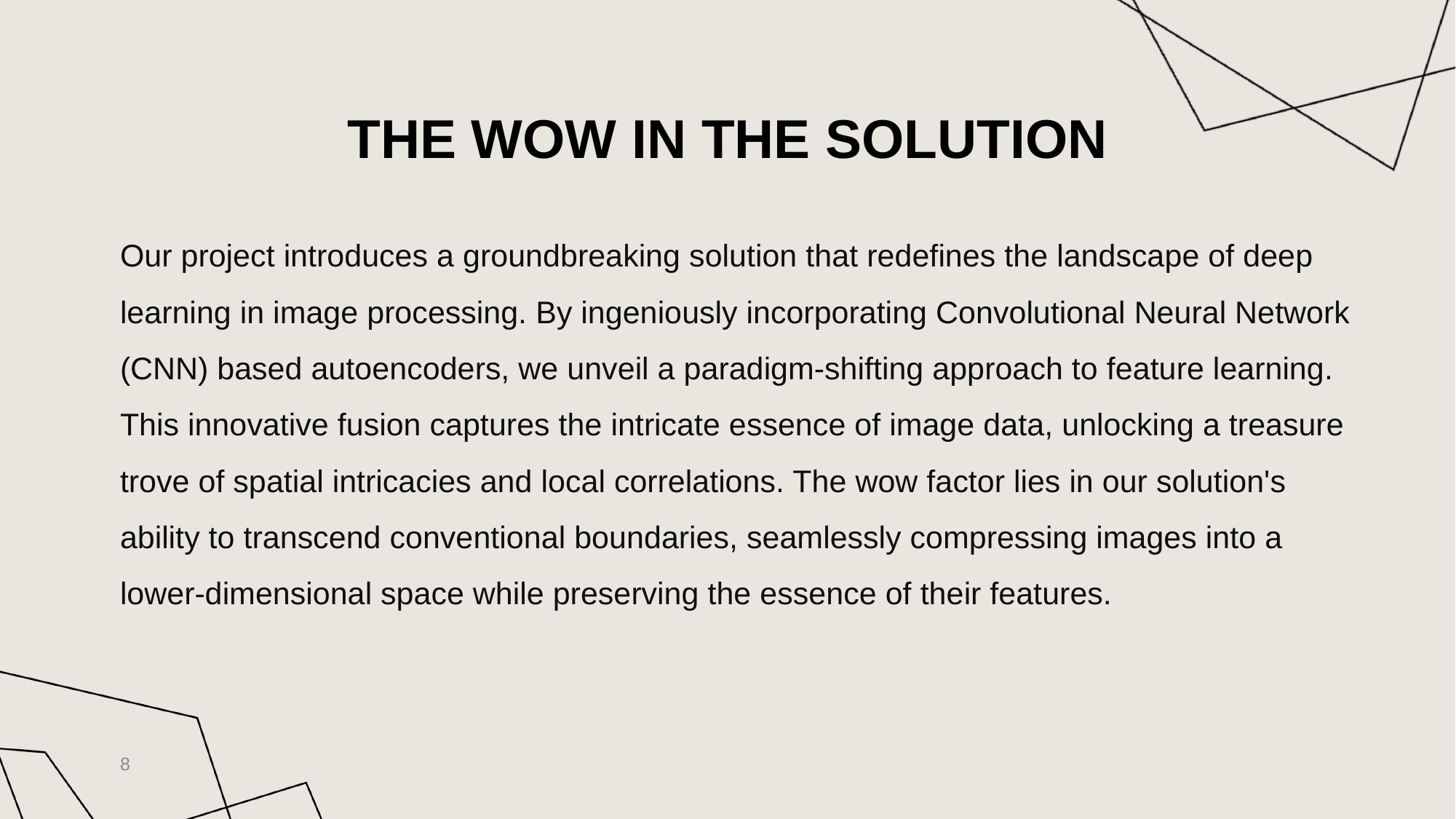

# THE WOW IN THE SOLUTION
Our project introduces a groundbreaking solution that redefines the landscape of deep learning in image processing. By ingeniously incorporating Convolutional Neural Network (CNN) based autoencoders, we unveil a paradigm-shifting approach to feature learning. This innovative fusion captures the intricate essence of image data, unlocking a treasure trove of spatial intricacies and local correlations. The wow factor lies in our solution's ability to transcend conventional boundaries, seamlessly compressing images into a lower-dimensional space while preserving the essence of their features.
8